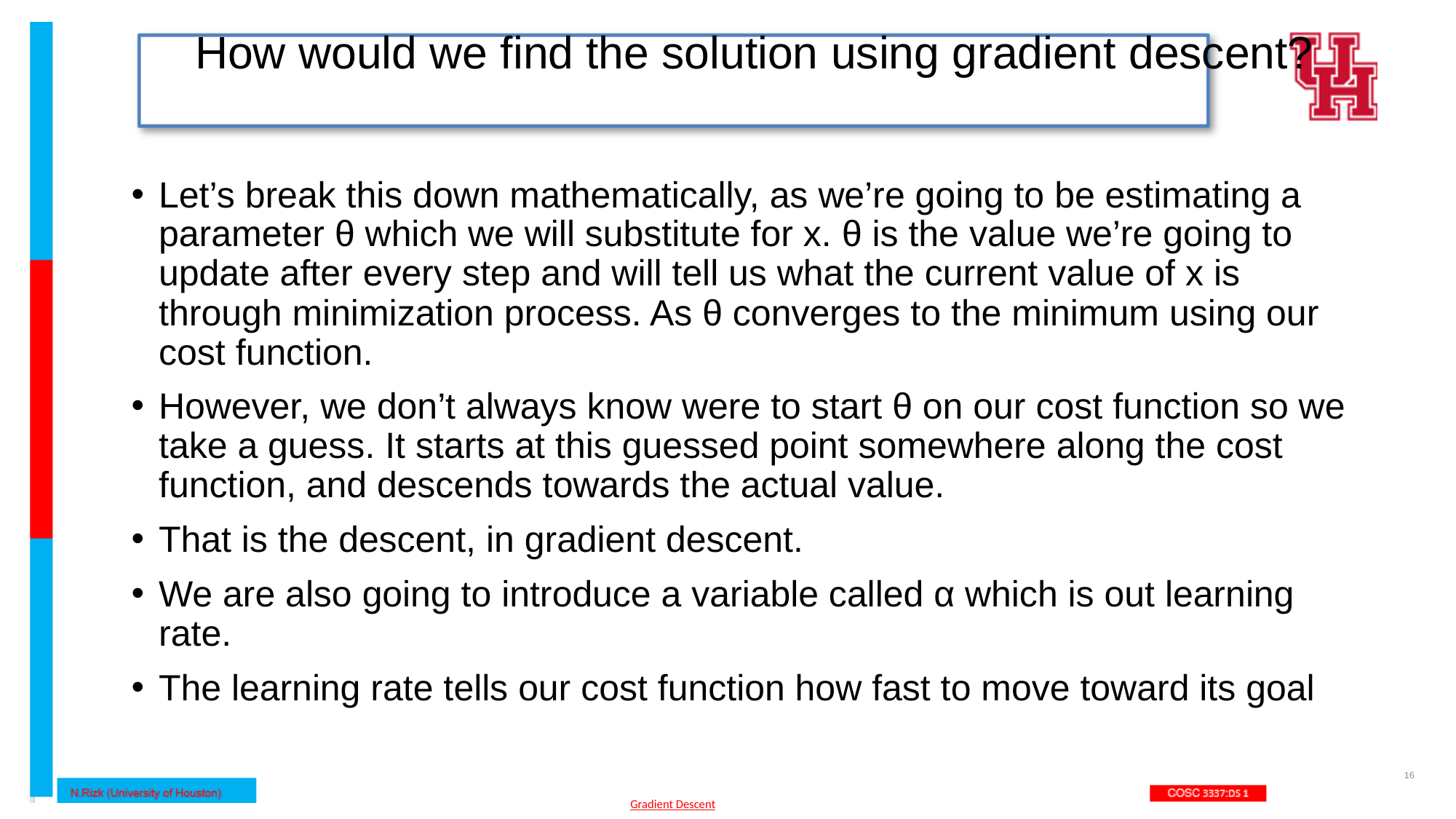

# How would we find the solution using gradient descent?
Let’s break this down mathematically, as we’re going to be estimating a parameter θ which we will substitute for x. θ is the value we’re going to update after every step and will tell us what the current value of x is through minimization process. As θ converges to the minimum using our cost function.
However, we don’t always know were to start θ on our cost function so we take a guess. It starts at this guessed point somewhere along the cost function, and descends towards the actual value.
That is the descent, in gradient descent.
We are also going to introduce a variable called α which is out learning rate.
The learning rate tells our cost function how fast to move toward its goal
16
Gradient Descent